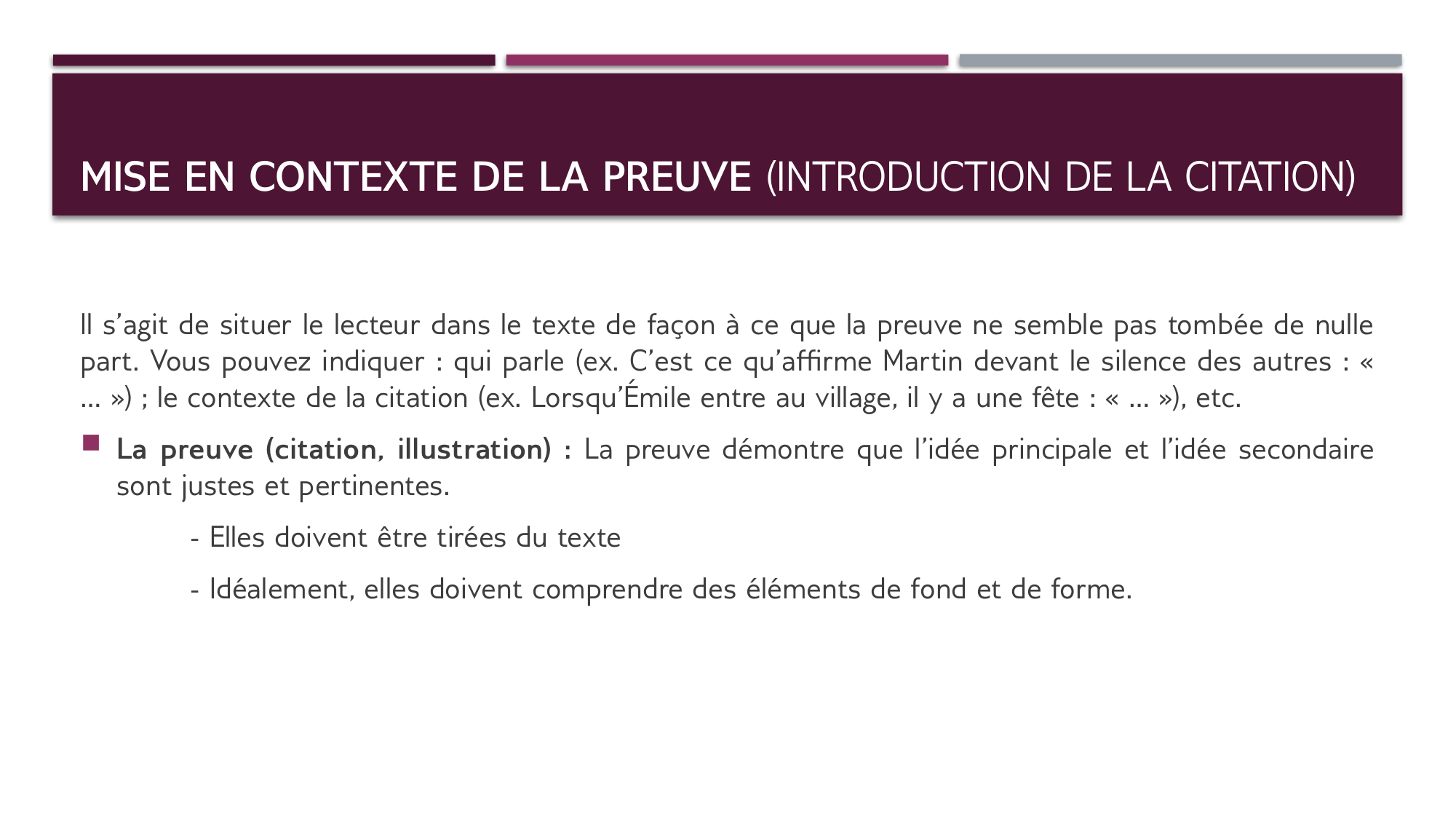

# Mise en contexte de la preuve (introduction de la citation)
Il s’agit de situer le lecteur dans le texte de façon à ce que la preuve ne semble pas tombée de nulle part. Vous pouvez indiquer : qui parle (ex. C’est ce qu’affirme Martin devant le silence des autres : « … ») ; le contexte de la citation (ex. Lorsqu’Émile entre au village, il y a une fête : « … »), etc.
La preuve (citation, illustration) : La preuve démontre que l’idée principale et l’idée secondaire sont justes et pertinentes.
	- Elles doivent être tirées du texte
	- Idéalement, elles doivent comprendre des éléments de fond et de forme.